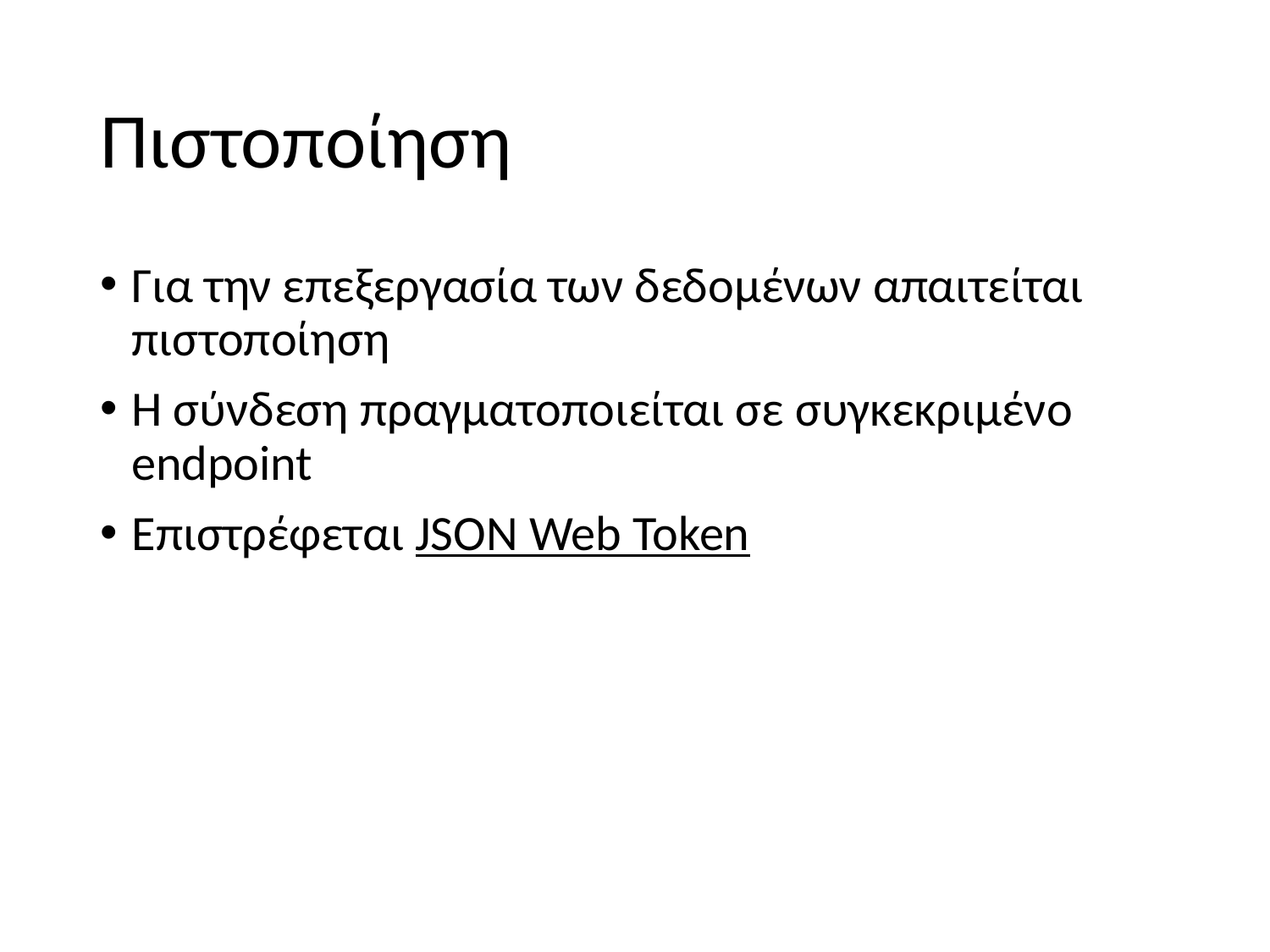

# Πιστοποίηση
Για την επεξεργασία των δεδομένων απαιτείται πιστοποίηση
Η σύνδεση πραγματοποιείται σε συγκεκριμένο endpoint
Επιστρέφεται JSON Web Token